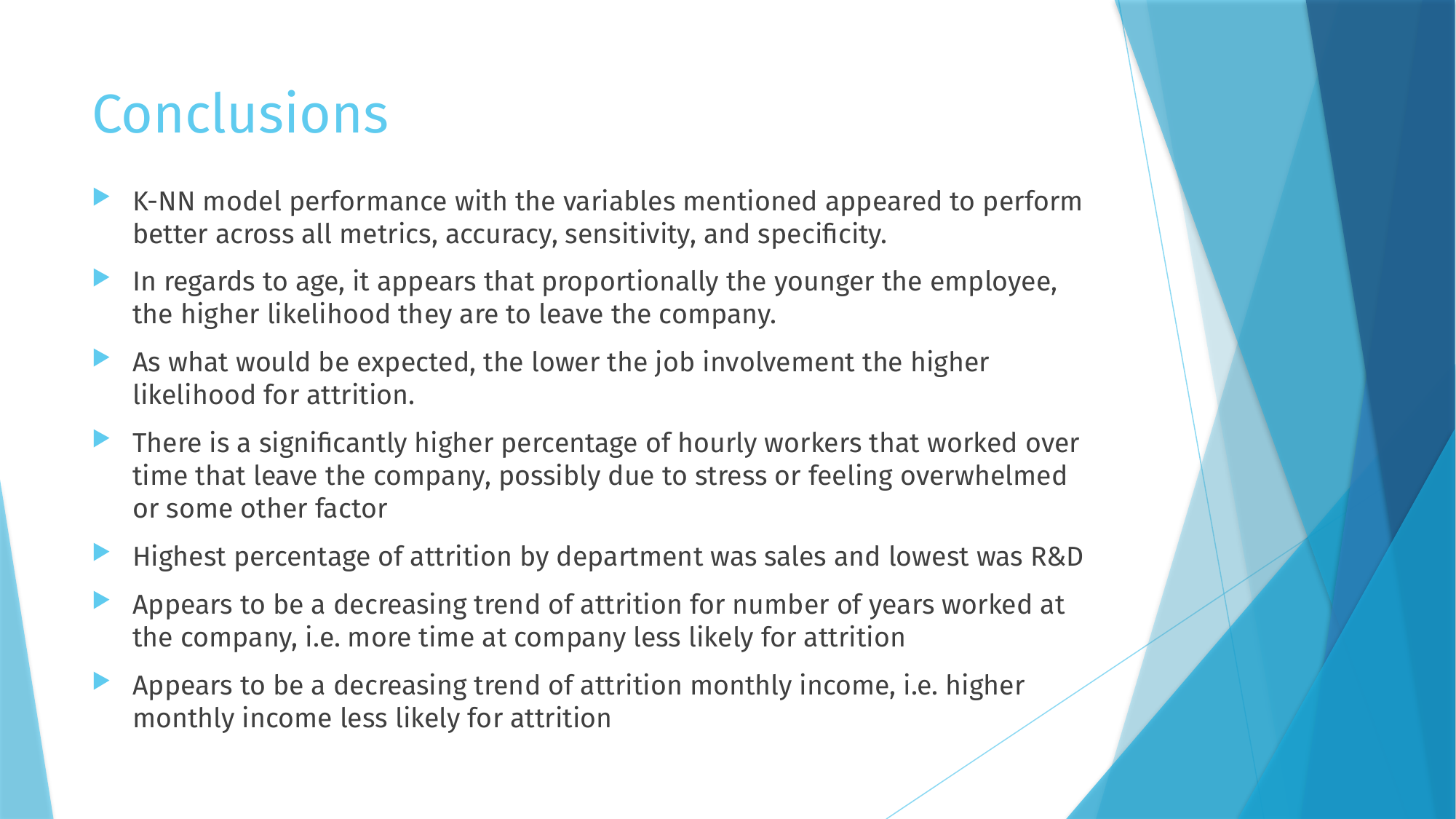

# Conclusions
K-NN model performance with the variables mentioned appeared to perform better across all metrics, accuracy, sensitivity, and specificity.
In regards to age, it appears that proportionally the younger the employee, the higher likelihood they are to leave the company.
As what would be expected, the lower the job involvement the higher likelihood for attrition.
There is a significantly higher percentage of hourly workers that worked over time that leave the company, possibly due to stress or feeling overwhelmed or some other factor
Highest percentage of attrition by department was sales and lowest was R&D
Appears to be a decreasing trend of attrition for number of years worked at the company, i.e. more time at company less likely for attrition
Appears to be a decreasing trend of attrition monthly income, i.e. higher monthly income less likely for attrition